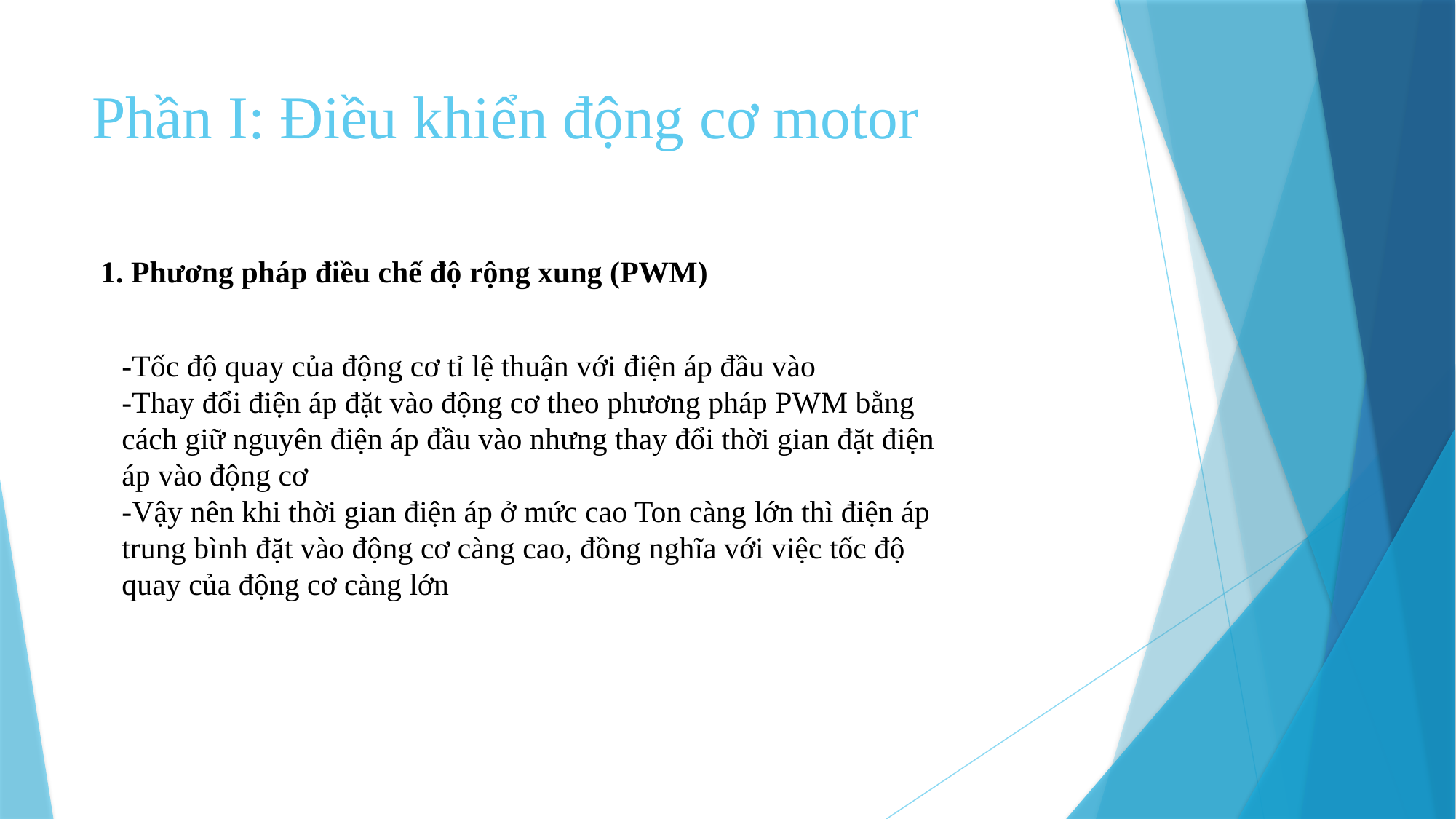

# Phần I: Điều khiển động cơ motor
1. Phương pháp điều chế độ rộng xung (PWM)
-Tốc độ quay của động cơ tỉ lệ thuận với điện áp đầu vào
-Thay đổi điện áp đặt vào động cơ theo phương pháp PWM bằng cách giữ nguyên điện áp đầu vào nhưng thay đổi thời gian đặt điện áp vào động cơ
-Vậy nên khi thời gian điện áp ở mức cao Ton càng lớn thì điện áp trung bình đặt vào động cơ càng cao, đồng nghĩa với việc tốc độ quay của động cơ càng lớn